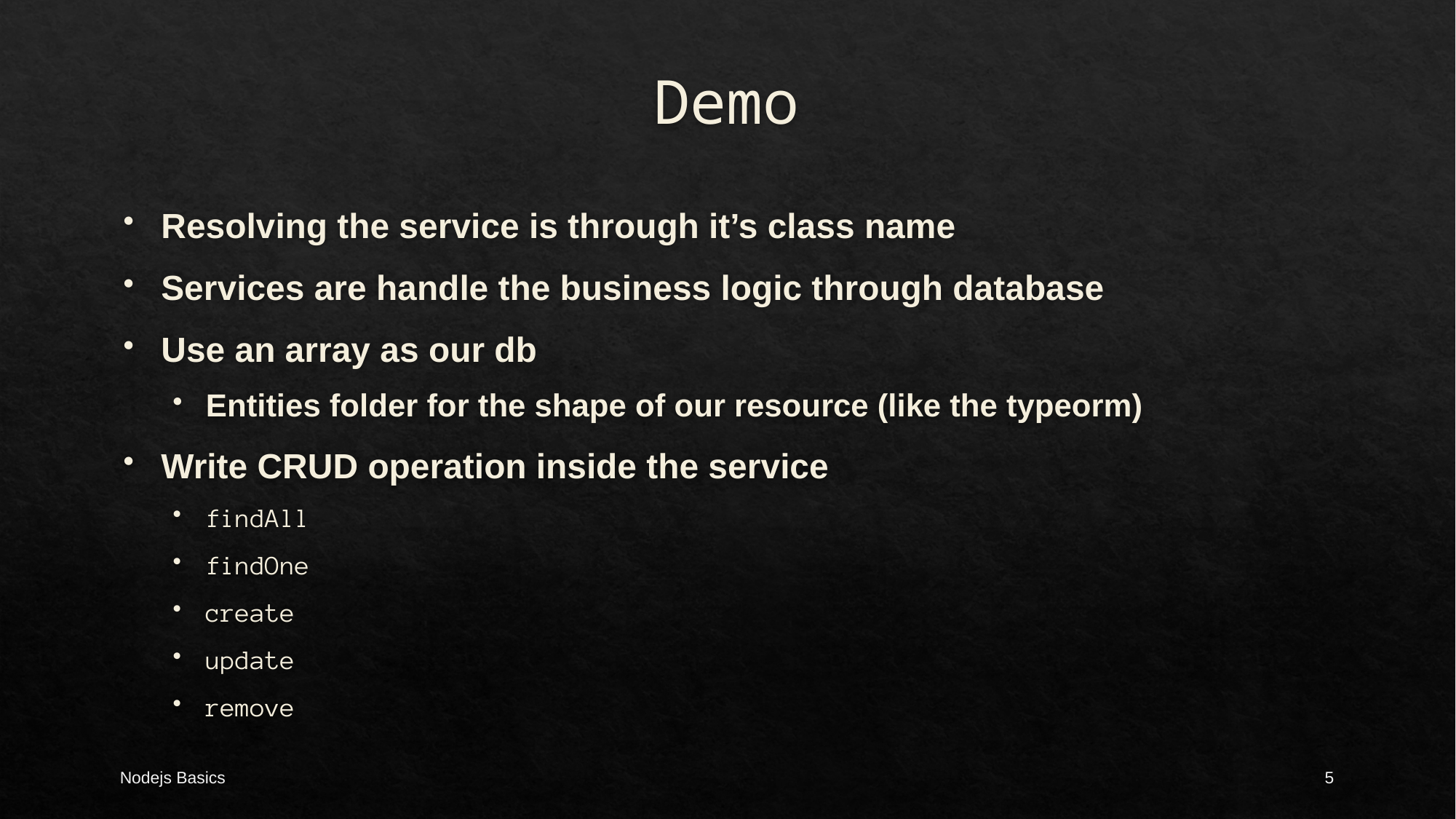

# Demo
Resolving the service is through it’s class name
Services are handle the business logic through database
Use an array as our db
Entities folder for the shape of our resource (like the typeorm)
Write CRUD operation inside the service
findAll
findOne
create
update
remove

Nodejs Basics
5